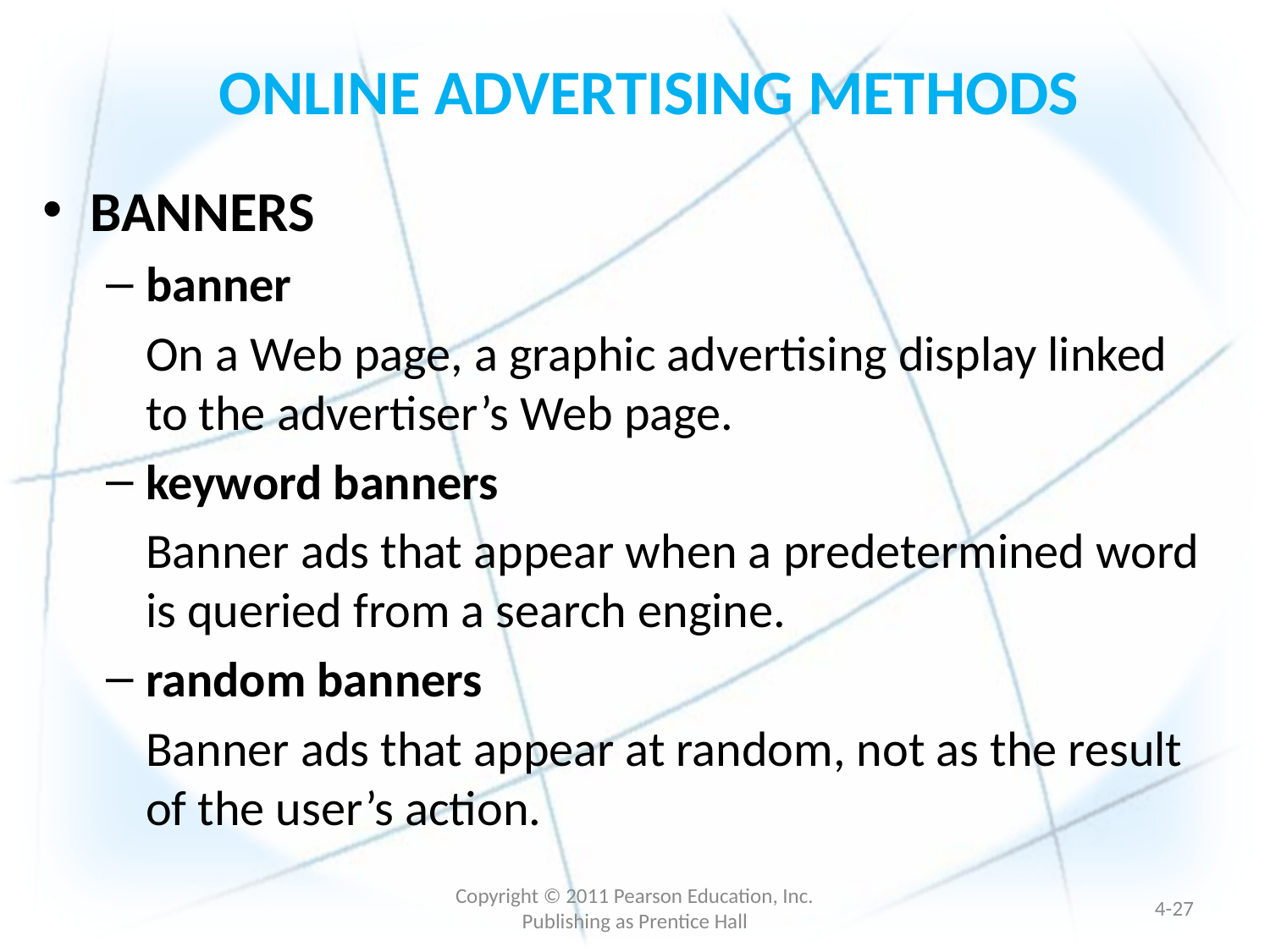

# ONLINE ADVERTISING METHODS
BANNERS
banner
	On a Web page, a graphic advertising display linked to the advertiser’s Web page.
keyword banners
	Banner ads that appear when a predetermined word is queried from a search engine.
random banners
	Banner ads that appear at random, not as the result of the user’s action.
Copyright © 2011 Pearson Education, Inc. Publishing as Prentice Hall
4-27